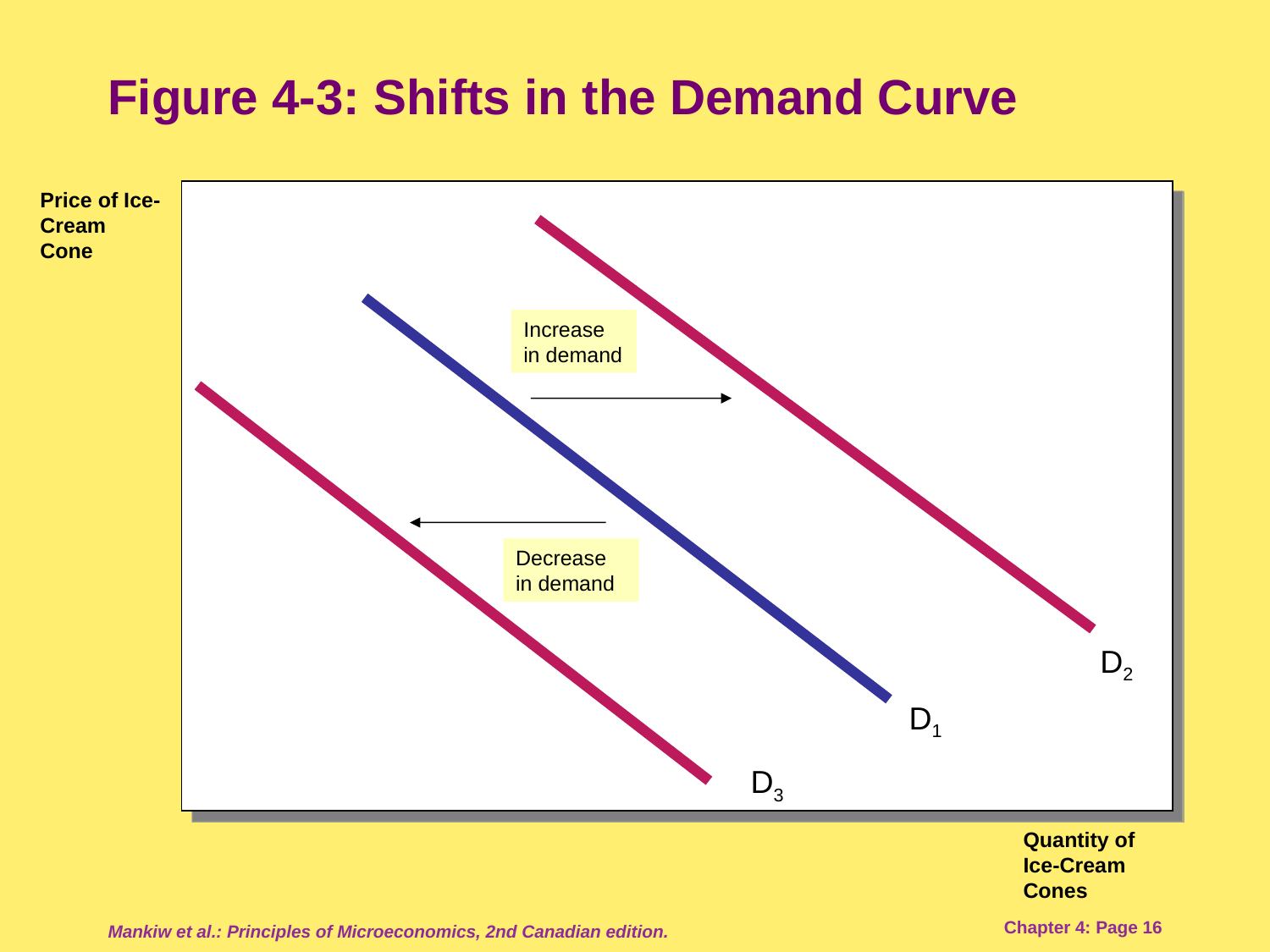

# Figure 4-3: Shifts in the Demand Curve
Price of Ice-Cream Cone

D2

D1
Increase in demand

D3

Decrease in demand
Quantity of Ice-Cream Cones
Mankiw et al.: Principles of Microeconomics, 2nd Canadian edition.
Chapter 4: Page 16